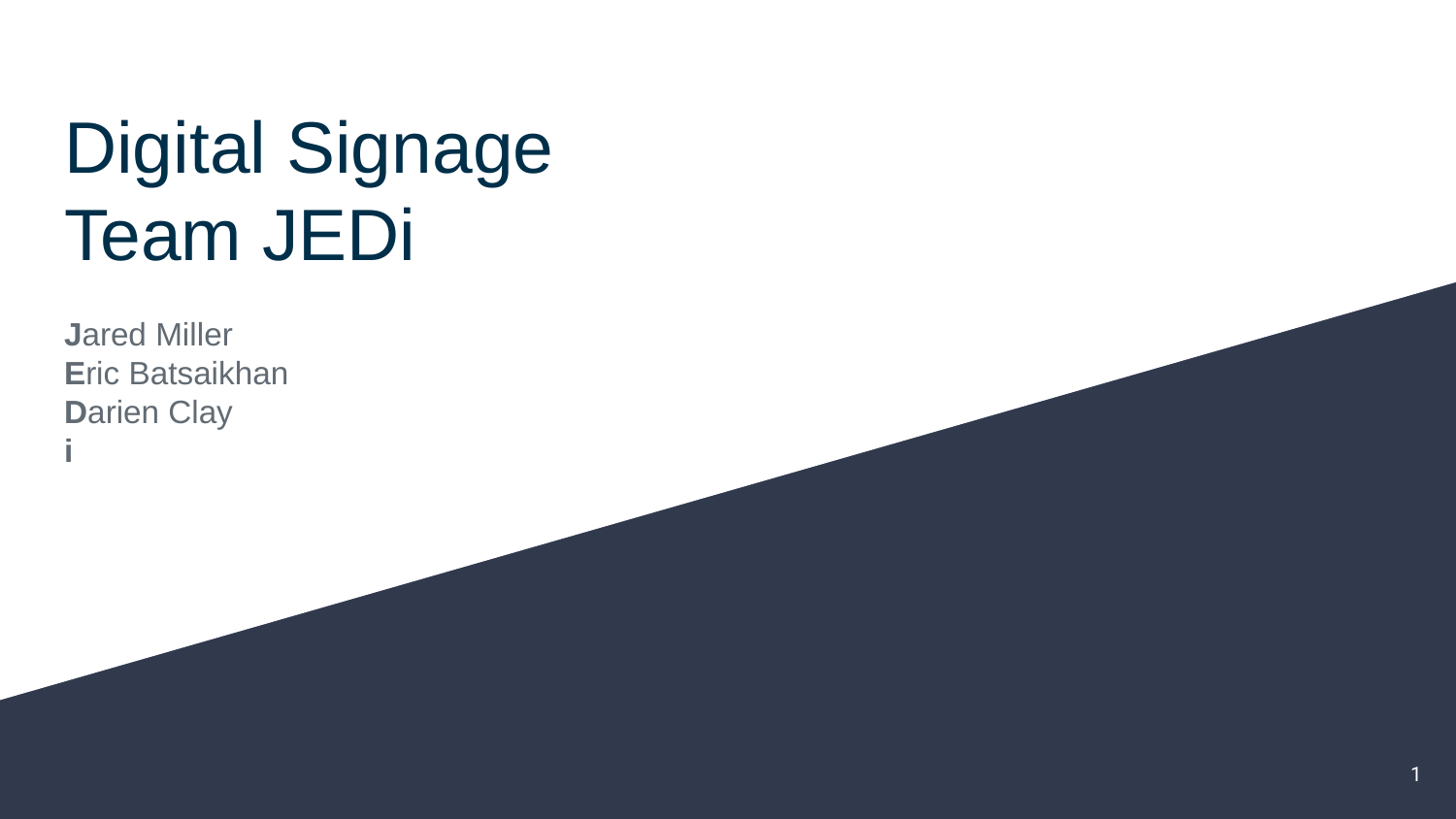

# Digital Signage
Team JEDi

Jared Miller
Eric Batsaikhan
Darien Clay
i
1